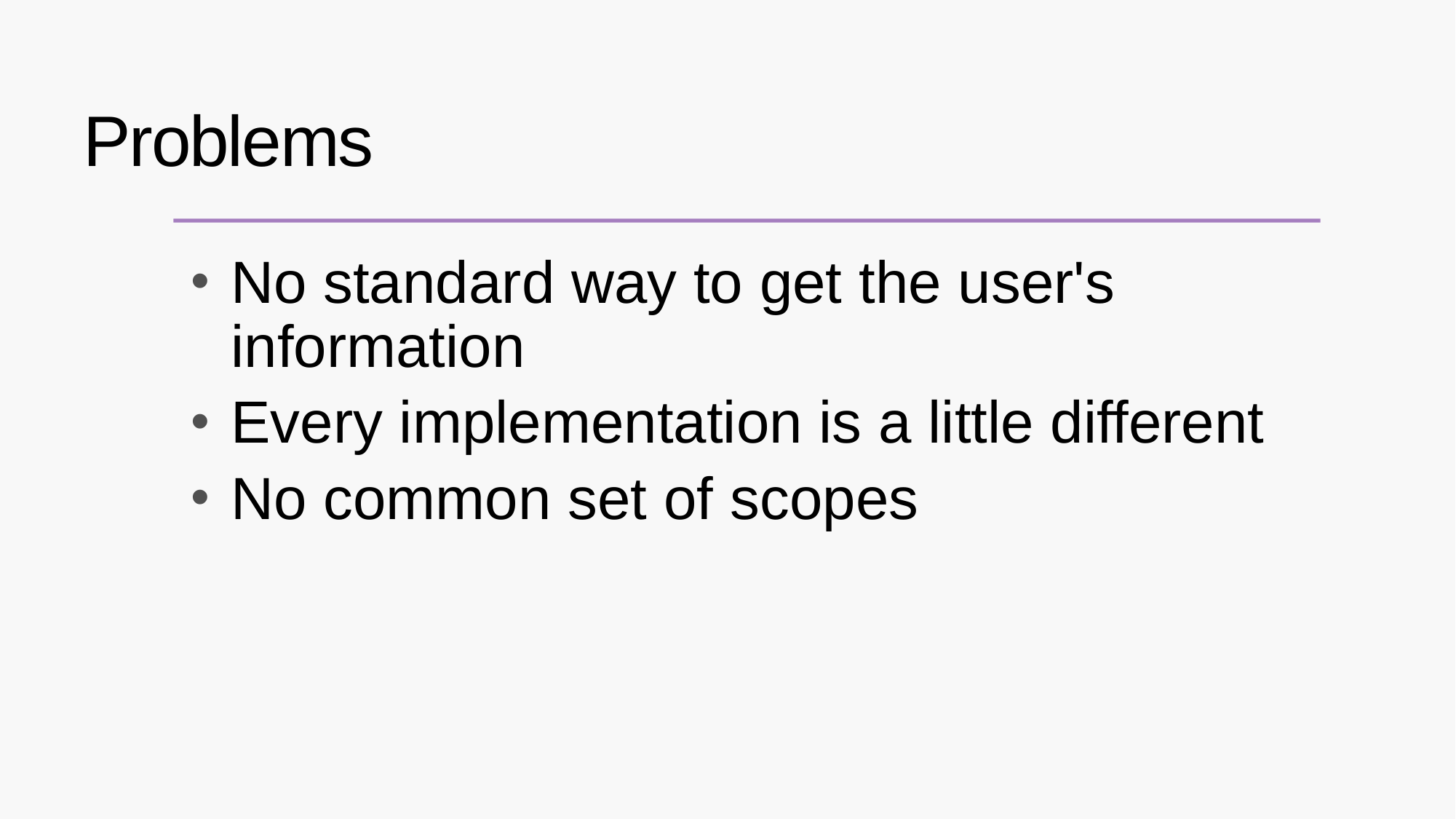

# Problems
No standard way to get the user's information
Every implementation is a little different
No common set of scopes